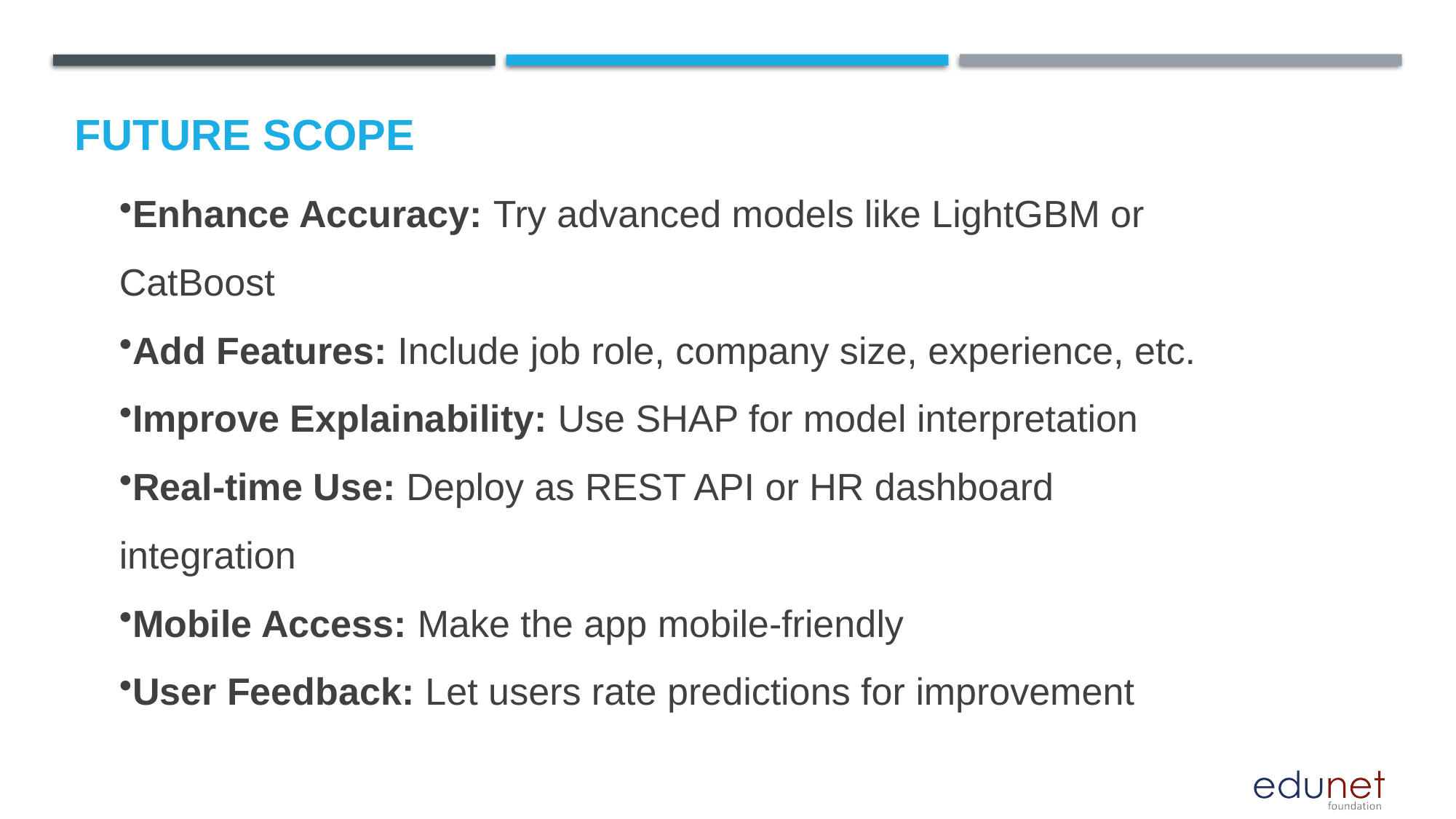

Future scope
Enhance Accuracy: Try advanced models like LightGBM or CatBoost
Add Features: Include job role, company size, experience, etc.
Improve Explainability: Use SHAP for model interpretation
Real-time Use: Deploy as REST API or HR dashboard integration
Mobile Access: Make the app mobile-friendly
User Feedback: Let users rate predictions for improvement